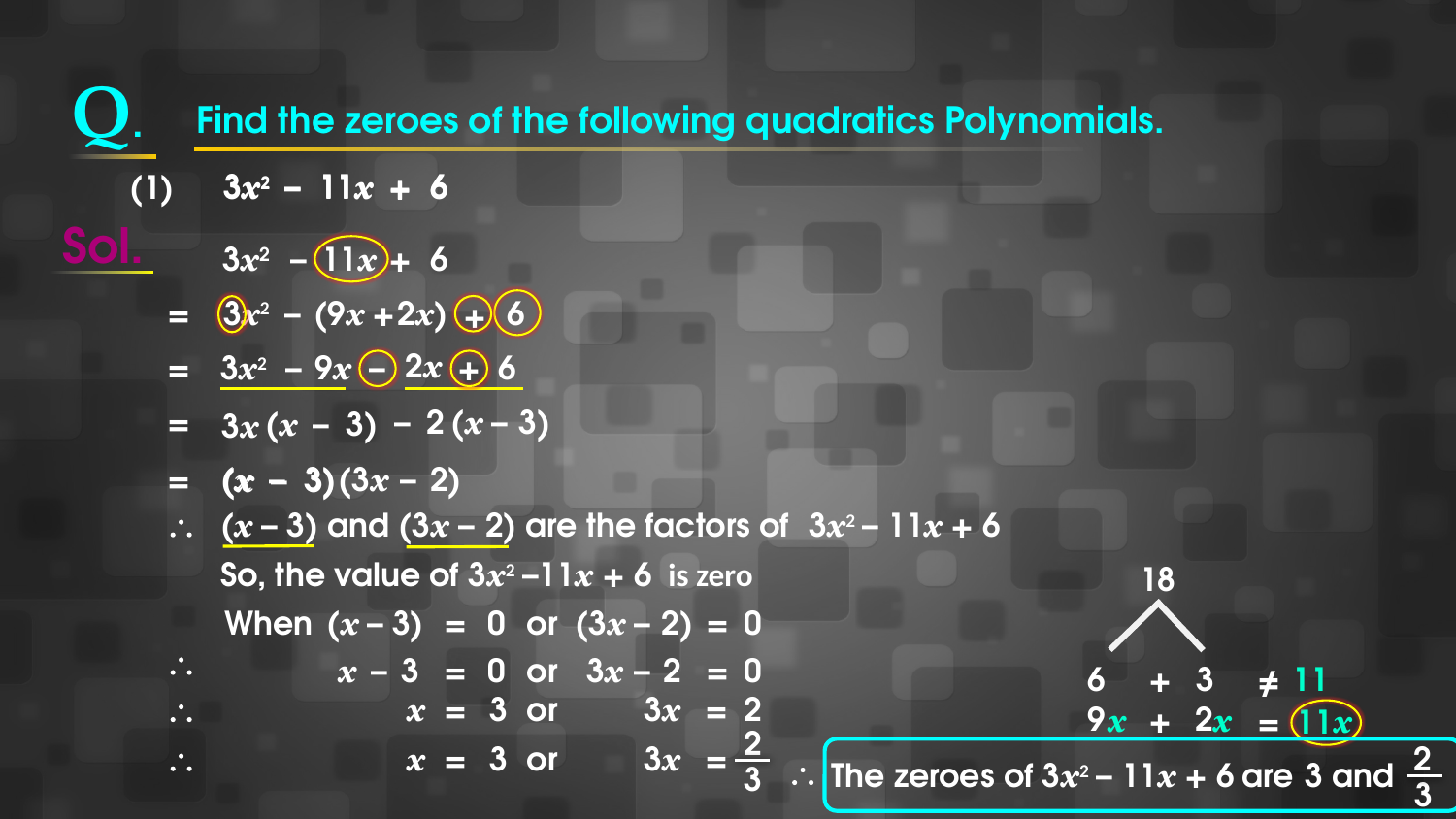

Q.
Find the zeroes of the following quadratics Polynomials.

3x2  –  11x  +  6
(1)
3x2  –  11x  +  6
Sol.
3x2
–
11x
+
6

=
3x2
–
(9x
+
2x)
6
+

2x
=
3x2
–
9x
–
+
6

=
–
2
(x
–
3)
(x
3)
–
3x
=
(x
–
3)
(3x
–
2)
(x  –  3)
∴
(x – 3) and (3x –  2) are the factors of
3x2 – 11x + 6
So, the value of 3x2 –11x + 6  is zero
18
When
(x – 3)
=
0
or
(3x –  2)
=
0
∴
x
–
3
=
0
or
3x
–
2
=
0
6
3
11
+
≠
∴
x
=
3
or
3x
=
2
9
2
+
x
x
x
11
=

2
∴
x
=
3
or
3x
=
2

∴
The zeroes of 3x2 – 11x + 6 are
3 and
3
3